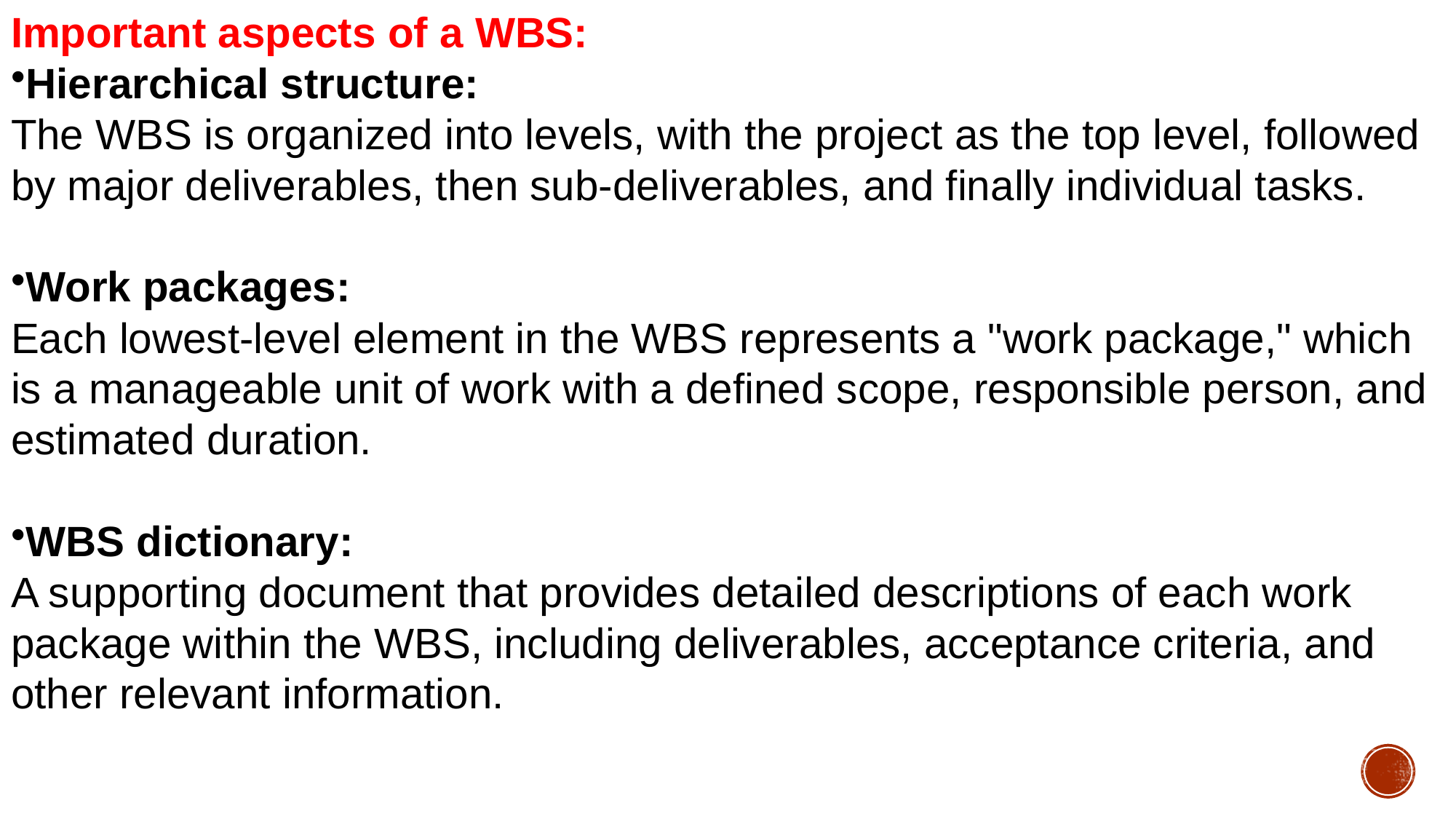

Important aspects of a WBS:
Hierarchical structure:
The WBS is organized into levels, with the project as the top level, followed by major deliverables, then sub-deliverables, and finally individual tasks.

Work packages:
Each lowest-level element in the WBS represents a "work package," which is a manageable unit of work with a defined scope, responsible person, and estimated duration.

WBS dictionary:
A supporting document that provides detailed descriptions of each work package within the WBS, including deliverables, acceptance criteria, and other relevant information.